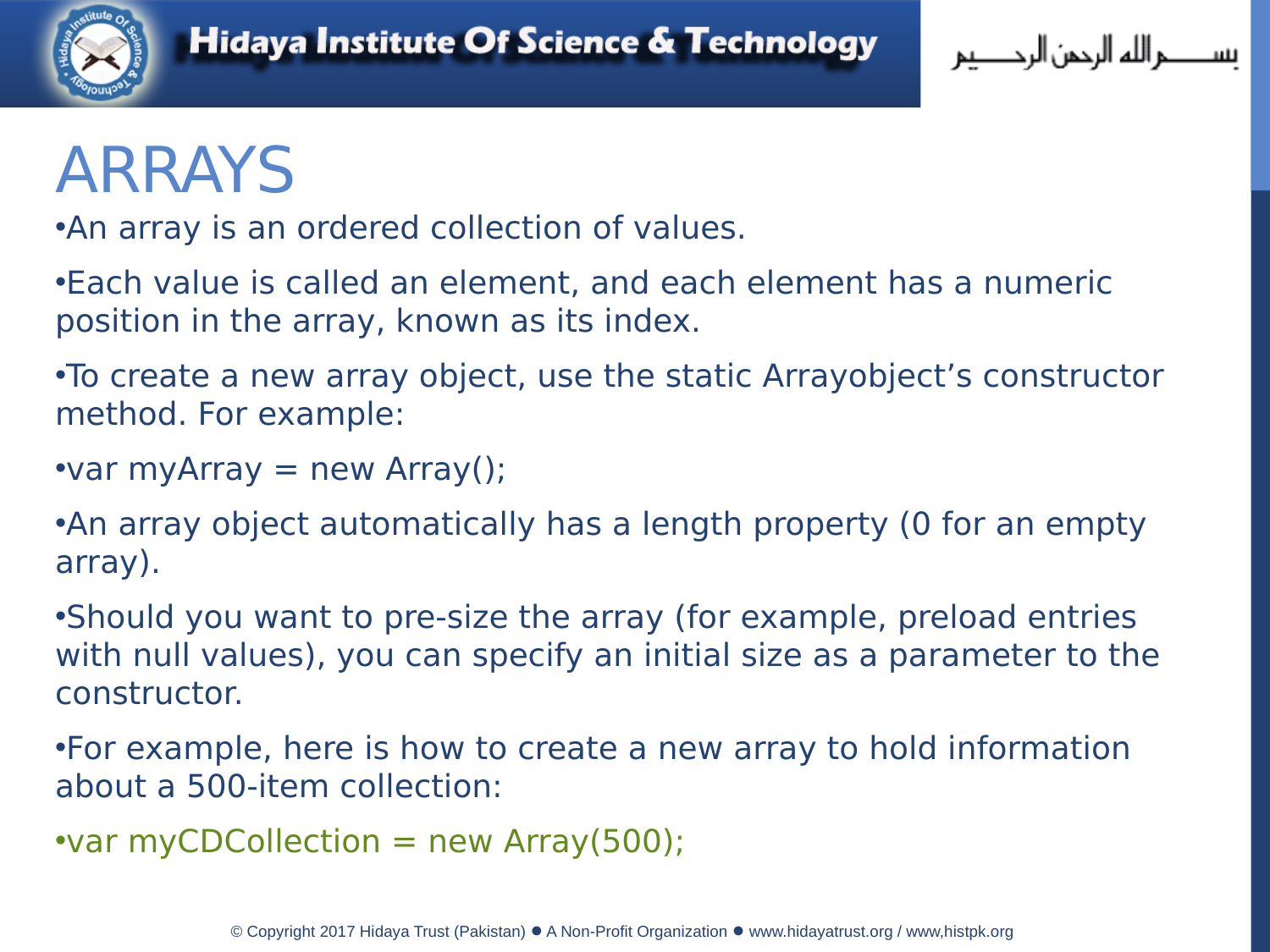

# Arrays
An array is an ordered collection of values.
Each value is called an element, and each element has a numeric position in the array, known as its index.
To create a new array object, use the static Arrayobject’s constructor method. For example:
var myArray = new Array();
An array object automatically has a length property (0 for an empty array).
Should you want to pre-size the array (for example, preload entries with null values), you can specify an initial size as a parameter to the constructor.
For example, here is how to create a new array to hold information about a 500-item collection:
var myCDCollection = new Array(500);